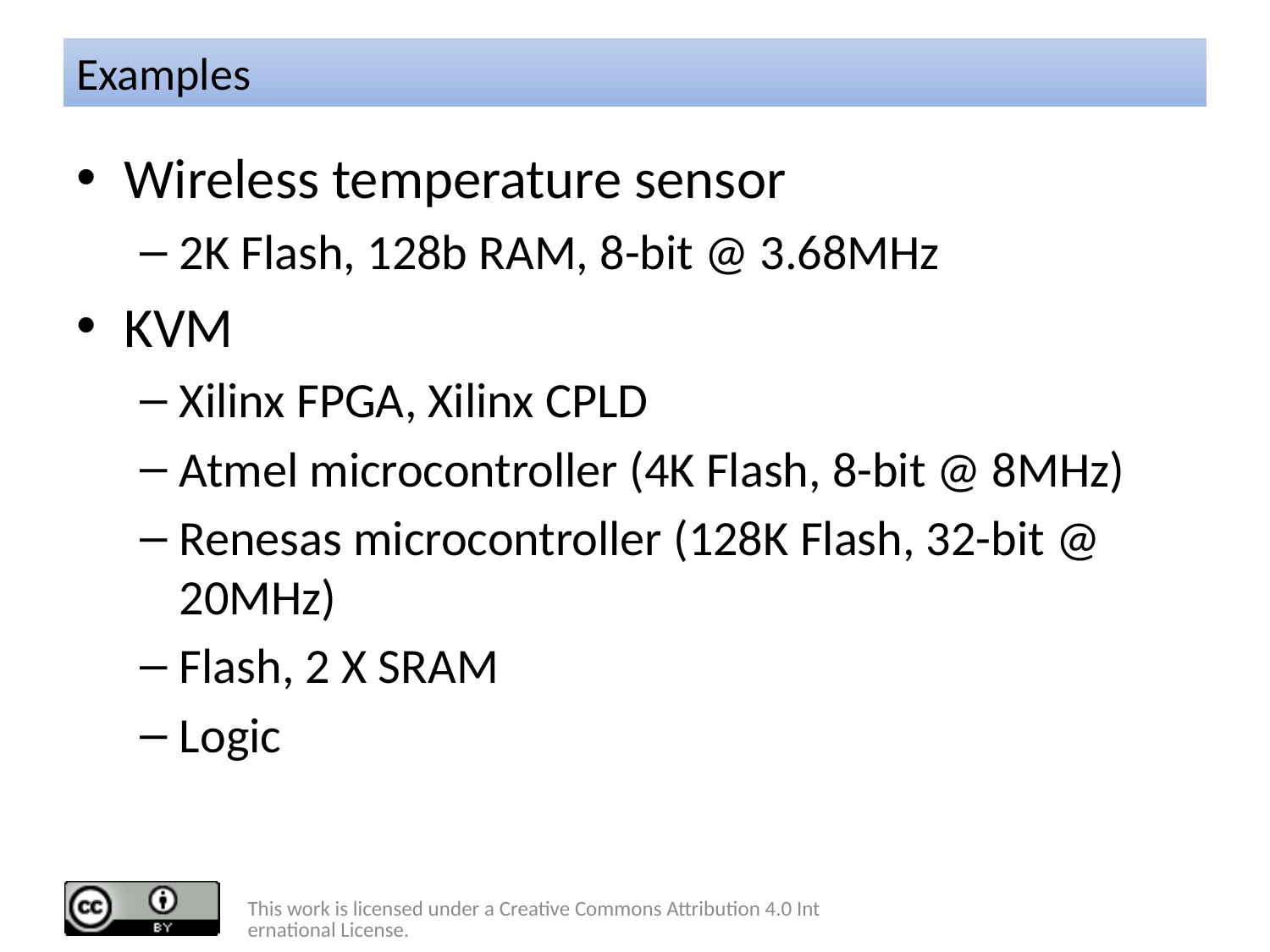

# Examples
Wireless temperature sensor
2K Flash, 128b RAM, 8-bit @ 3.68MHz
KVM
Xilinx FPGA, Xilinx CPLD
Atmel microcontroller (4K Flash, 8-bit @ 8MHz)
Renesas microcontroller (128K Flash, 32-bit @ 20MHz)
Flash, 2 X SRAM
Logic
This work is licensed under a Creative Commons Attribution 4.0 International License.